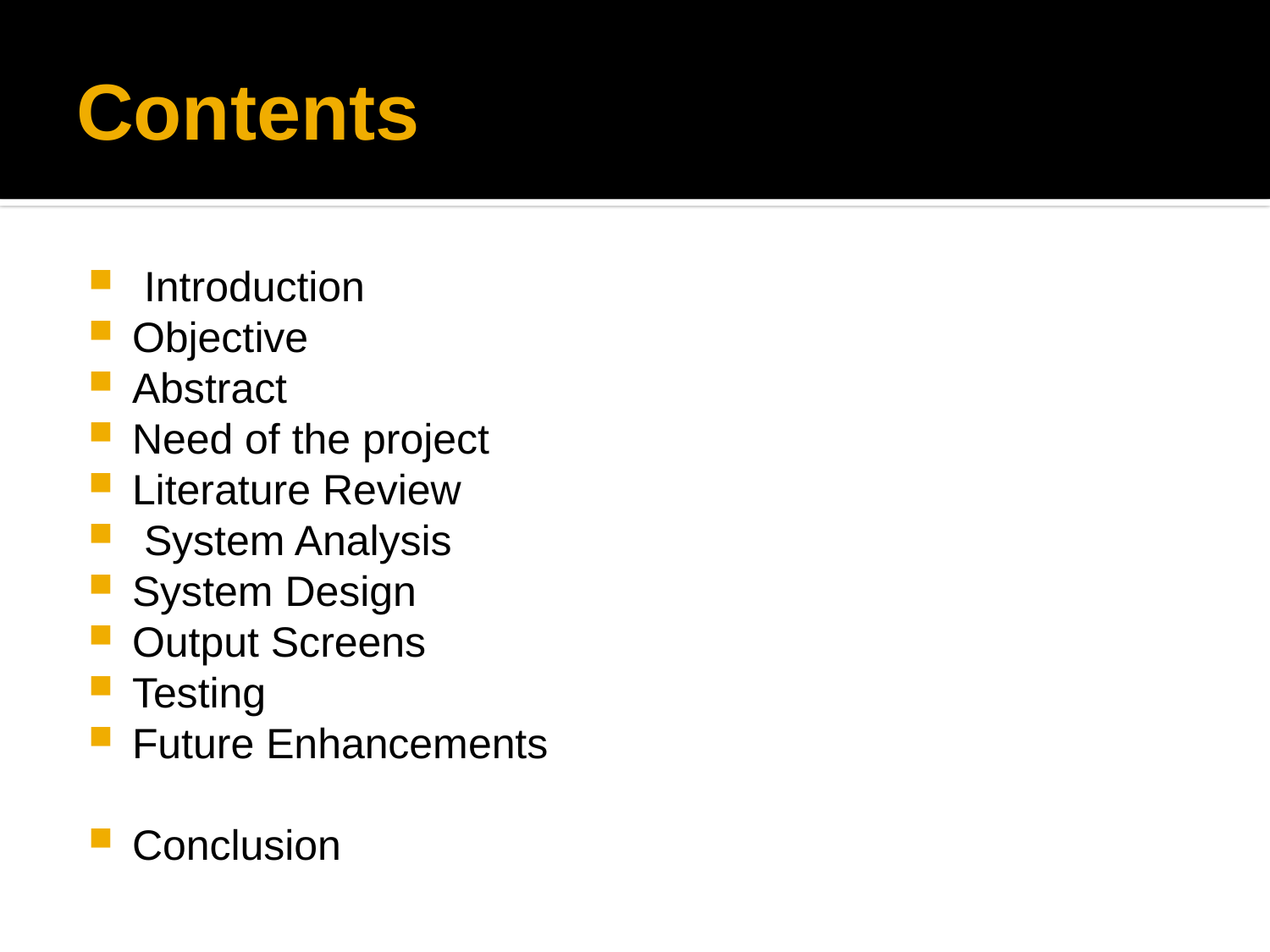

# Contents
 Introduction
Objective
Abstract
Need of the project
Literature Review
 System Analysis
System Design
Output Screens
Testing
Future Enhancements
Conclusion